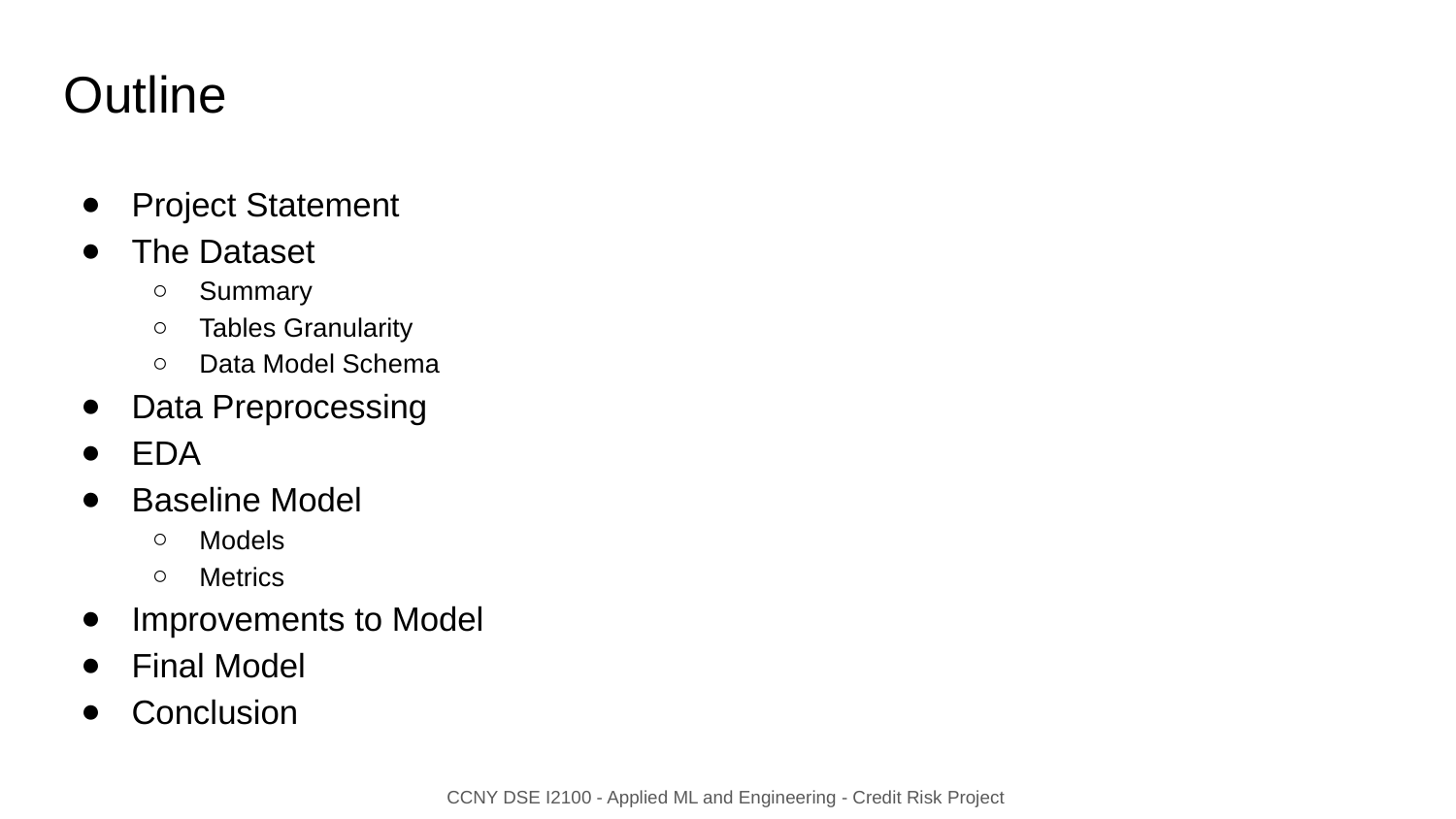

# Outline
Project Statement
The Dataset
Summary
Tables Granularity
Data Model Schema
Data Preprocessing
EDA
Baseline Model
Models
Metrics
Improvements to Model
Final Model
Conclusion
CCNY DSE I2100 - Applied ML and Engineering - Credit Risk Project